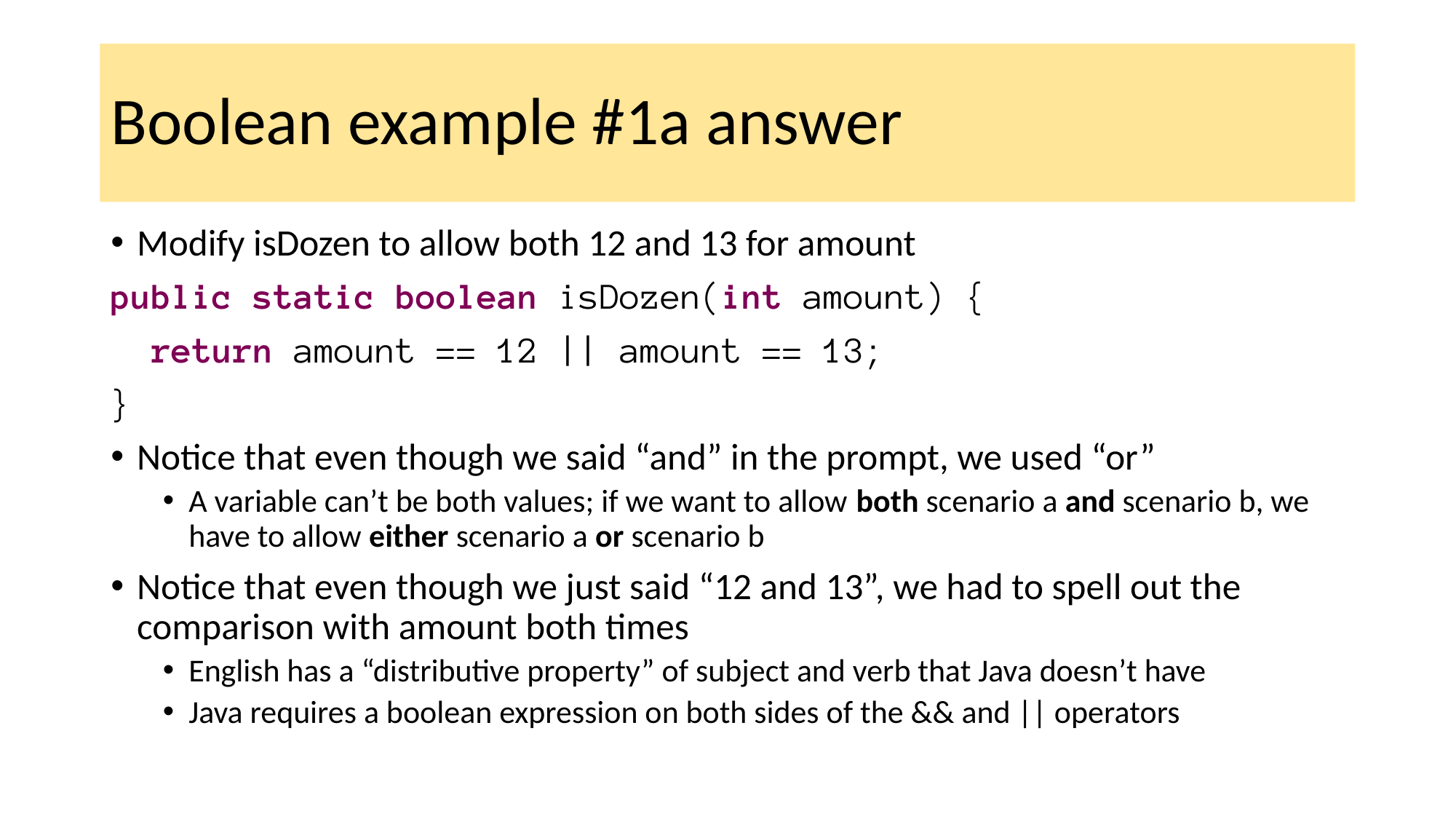

# Boolean example #1a answer
Modify isDozen to allow both 12 and 13 for amount
public static boolean isDozen(int amount) {
  return amount == 12 || amount == 13;
}
Notice that even though we said “and” in the prompt, we used “or”
A variable can’t be both values; if we want to allow both scenario a and scenario b, we have to allow either scenario a or scenario b
Notice that even though we just said “12 and 13”, we had to spell out the comparison with amount both times
English has a “distributive property” of subject and verb that Java doesn’t have
Java requires a boolean expression on both sides of the && and || operators